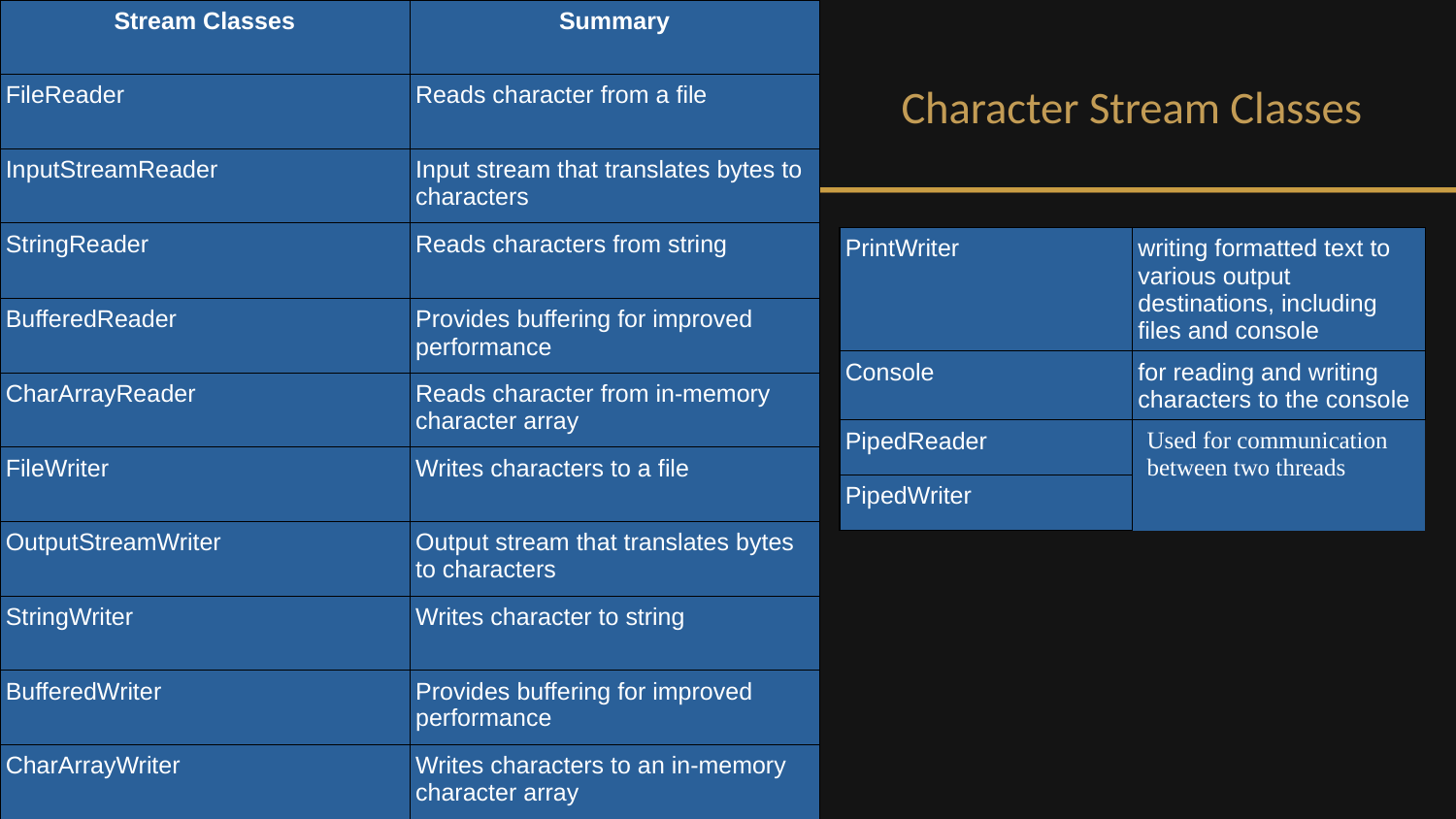

| Stream Classes | Summary |
| --- | --- |
| FileReader | Reads character from a file |
| InputStreamReader | Input stream that translates bytes to characters |
| StringReader | Reads characters from string |
| BufferedReader | Provides buffering for improved performance |
| CharArrayReader | Reads character from in-memory character array |
| FileWriter | Writes characters to a file |
| OutputStreamWriter | Output stream that translates bytes to characters |
| StringWriter | Writes character to string |
| BufferedWriter | Provides buffering for improved performance |
| CharArrayWriter | Writes characters to an in-memory character array |
Character Stream Classes
| PrintWriter | writing formatted text to various output destinations, including files and console |
| --- | --- |
| Console | for reading and writing characters to the console |
| PipedReader | Used for communication between two threads |
| PipedWriter |  |